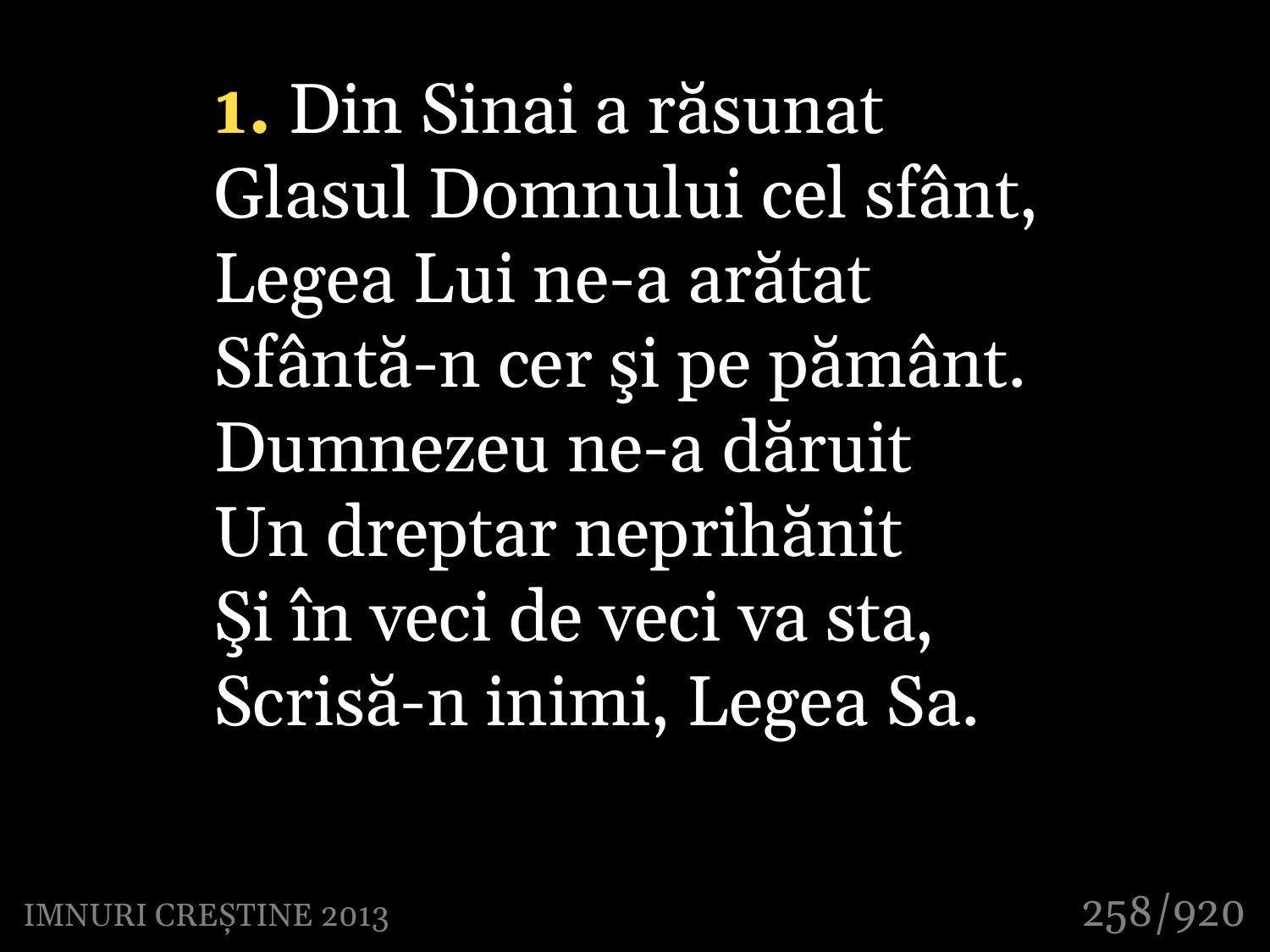

1. Din Sinai a răsunat
Glasul Domnului cel sfânt,
Legea Lui ne-a arătat
Sfântă-n cer şi pe pământ.
Dumnezeu ne-a dăruit
Un dreptar neprihănit
Şi în veci de veci va sta,
Scrisă-n inimi, Legea Sa.
258/920
IMNURI CREȘTINE 2013